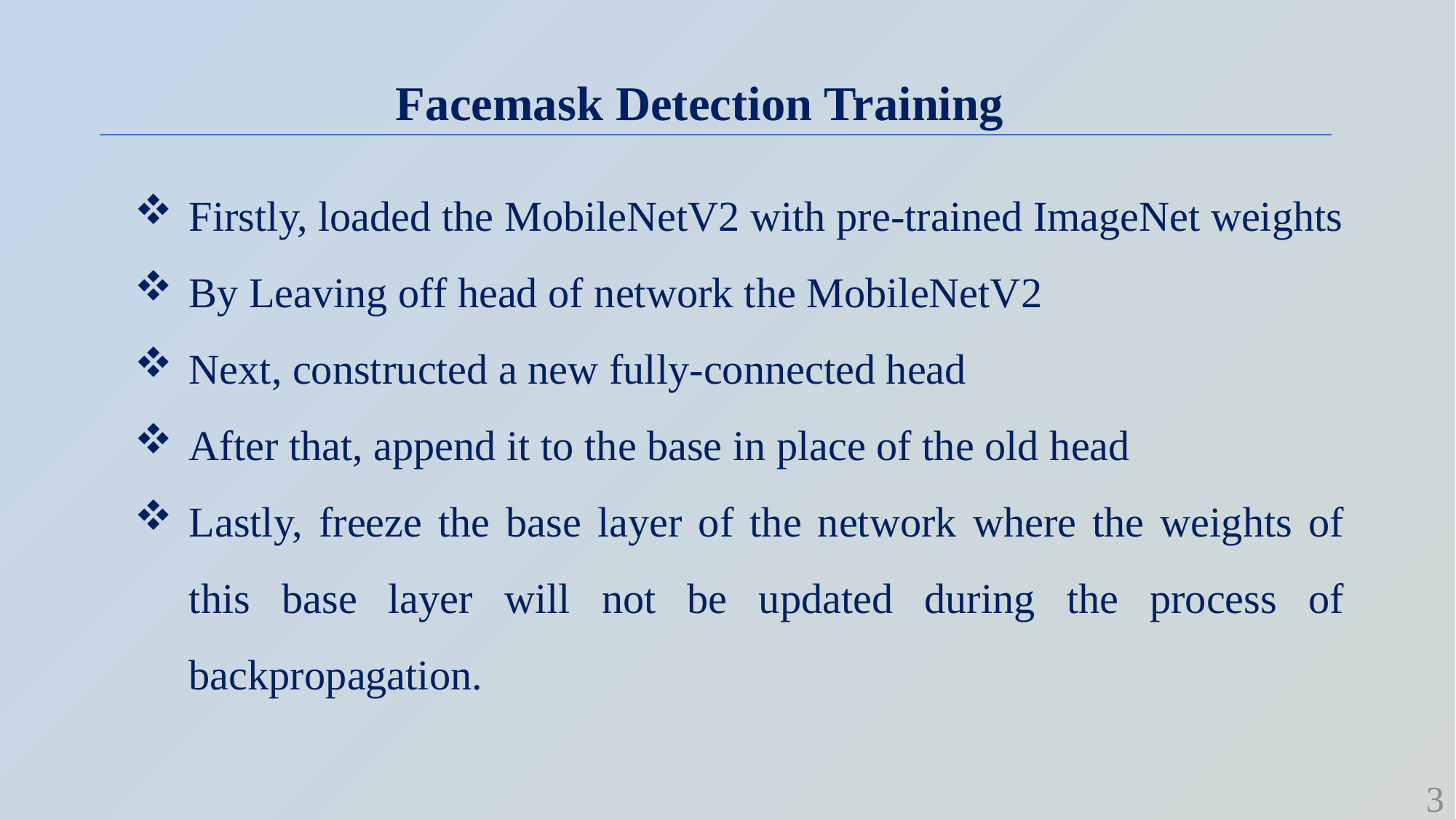

Facemask Detection Training
Firstly, loaded the MobileNetV2 with pre-trained ImageNet weights
By Leaving off head of network the MobileNetV2
Next, constructed a new fully-connected head
After that, append it to the base in place of the old head
Lastly, freeze the base layer of the network where the weights of this base layer will not be updated during the process of backpropagation.
3